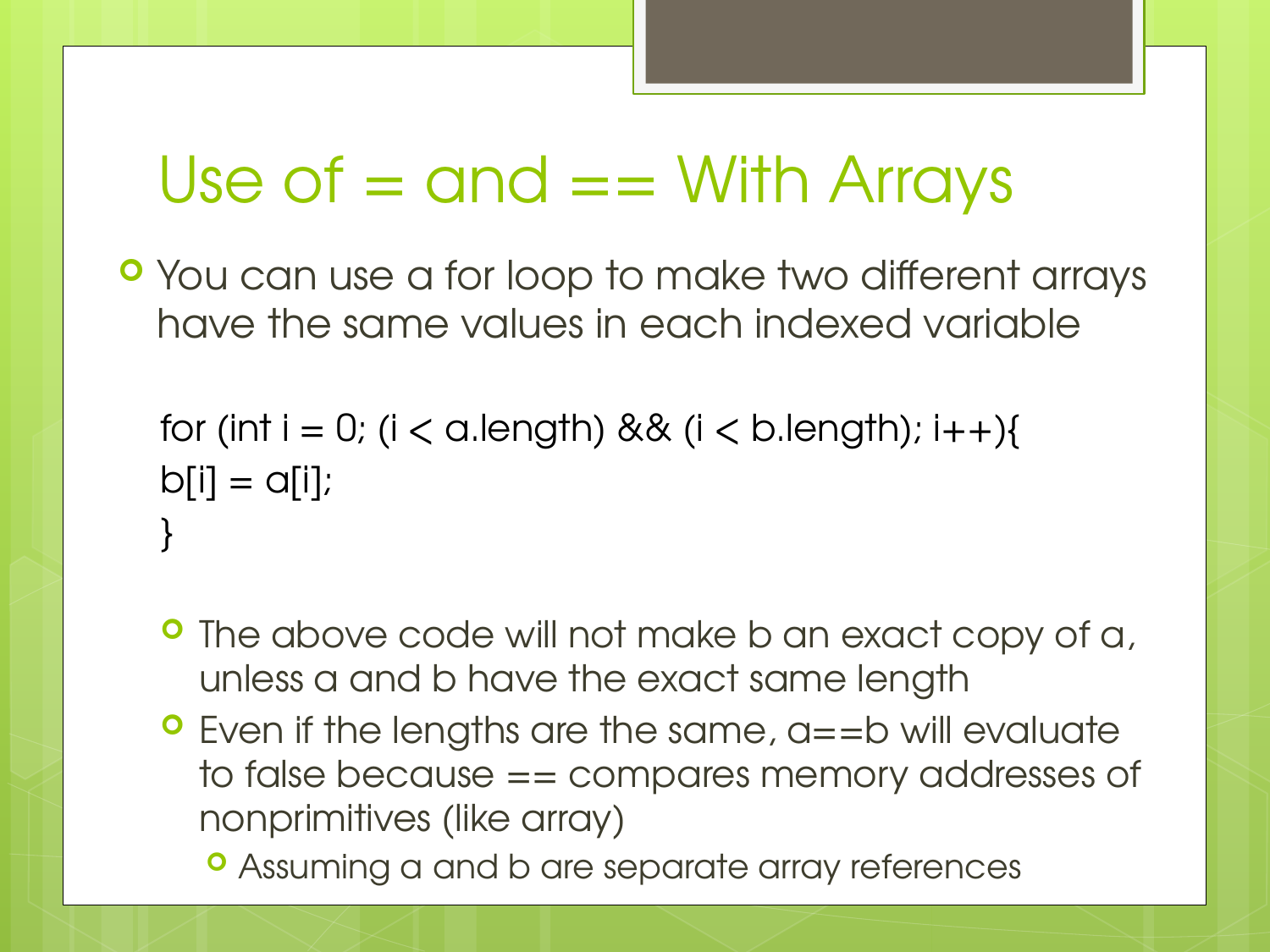

# Use of = and == With Arrays
You can use a for loop to make two different arrays have the same values in each indexed variable

for (int i = 0; (i < a.length) && (i < b.length); i++){
	b[i] = a[i];
}

The above code will not make b an exact copy of a, unless a and b have the exact same length
Even if the lengths are the same, a==b will evaluate to false because == compares memory addresses of nonprimitives (like array)
Assuming a and b are separate array references